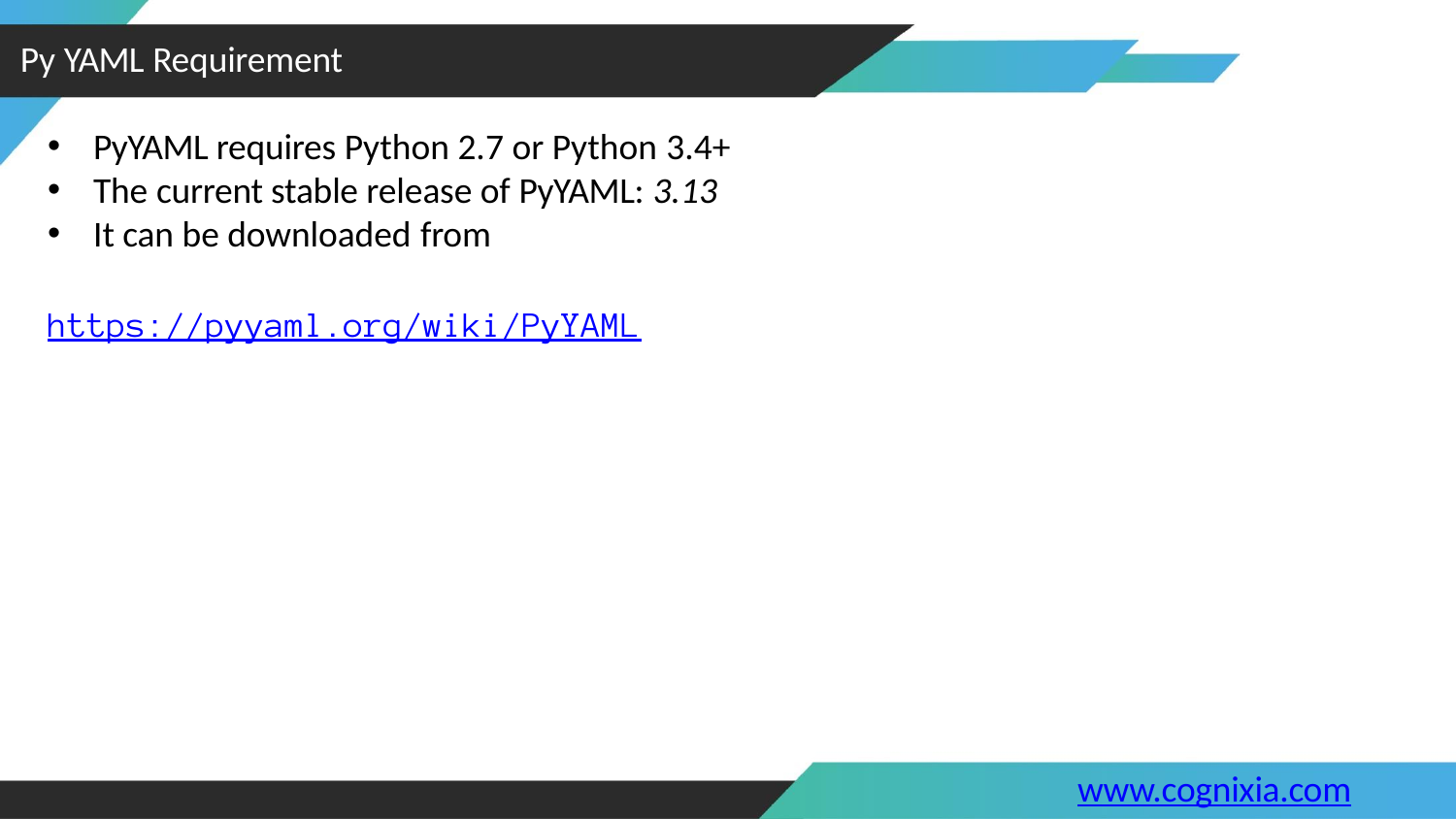

Py YAML Requirement

PyYAML requires Python 2.7 or Python 3.4+
The current stable release of PyYAML: 3.13
It can be downloaded from

https://pyyaml.org/wiki/PyYAML
www.cognixia.com